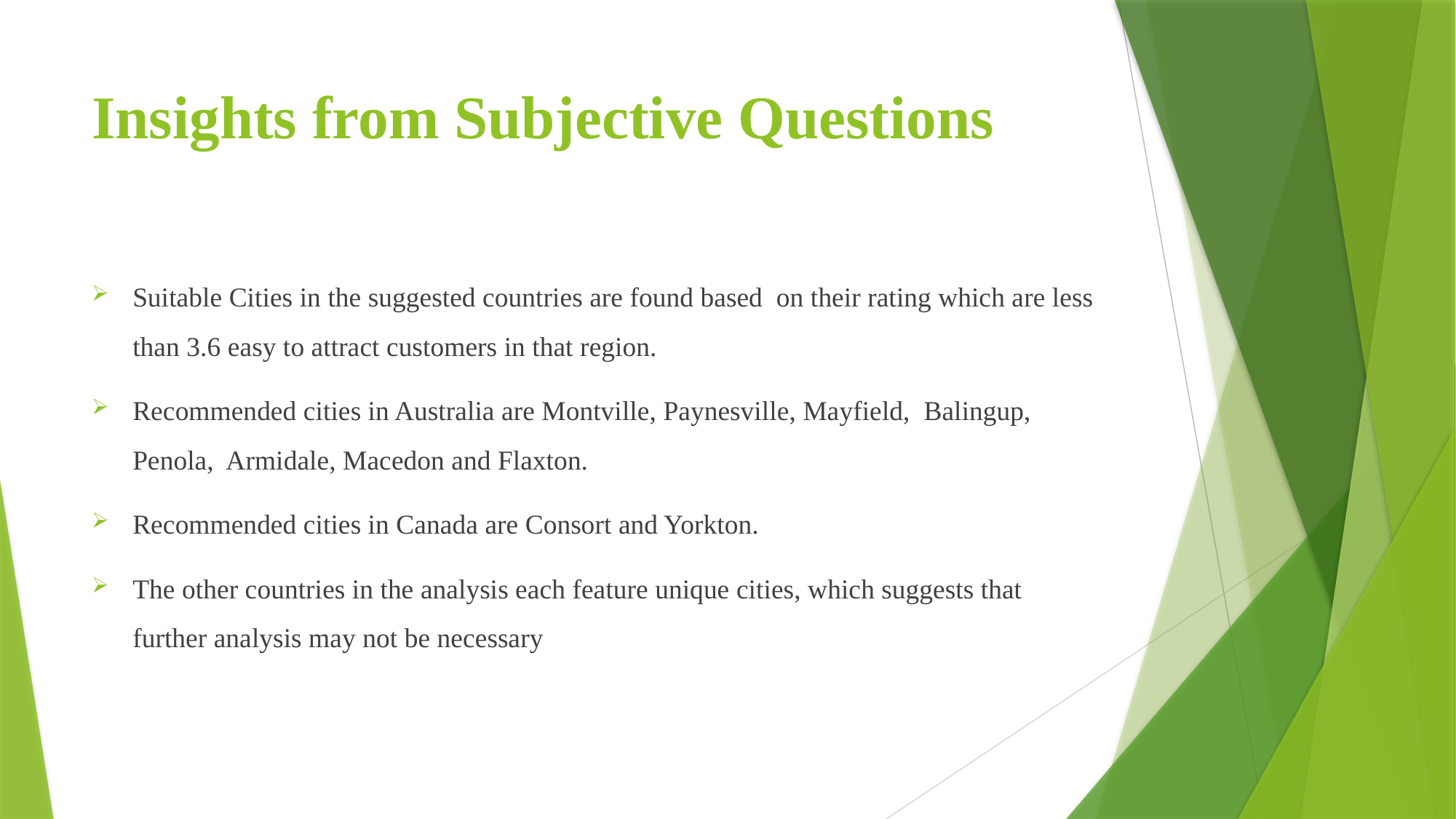

# Insights from Subjective Questions
Suitable Cities in the suggested countries are found based  on their rating which are less than 3.6 easy to attract customers in that region.
Recommended cities in Australia are Montville, Paynesville, Mayfield,  Balingup,  Penola,  Armidale, Macedon and Flaxton.
Recommended cities in Canada are Consort and Yorkton.
The other countries in the analysis each feature unique cities, which suggests that further analysis may not be necessary